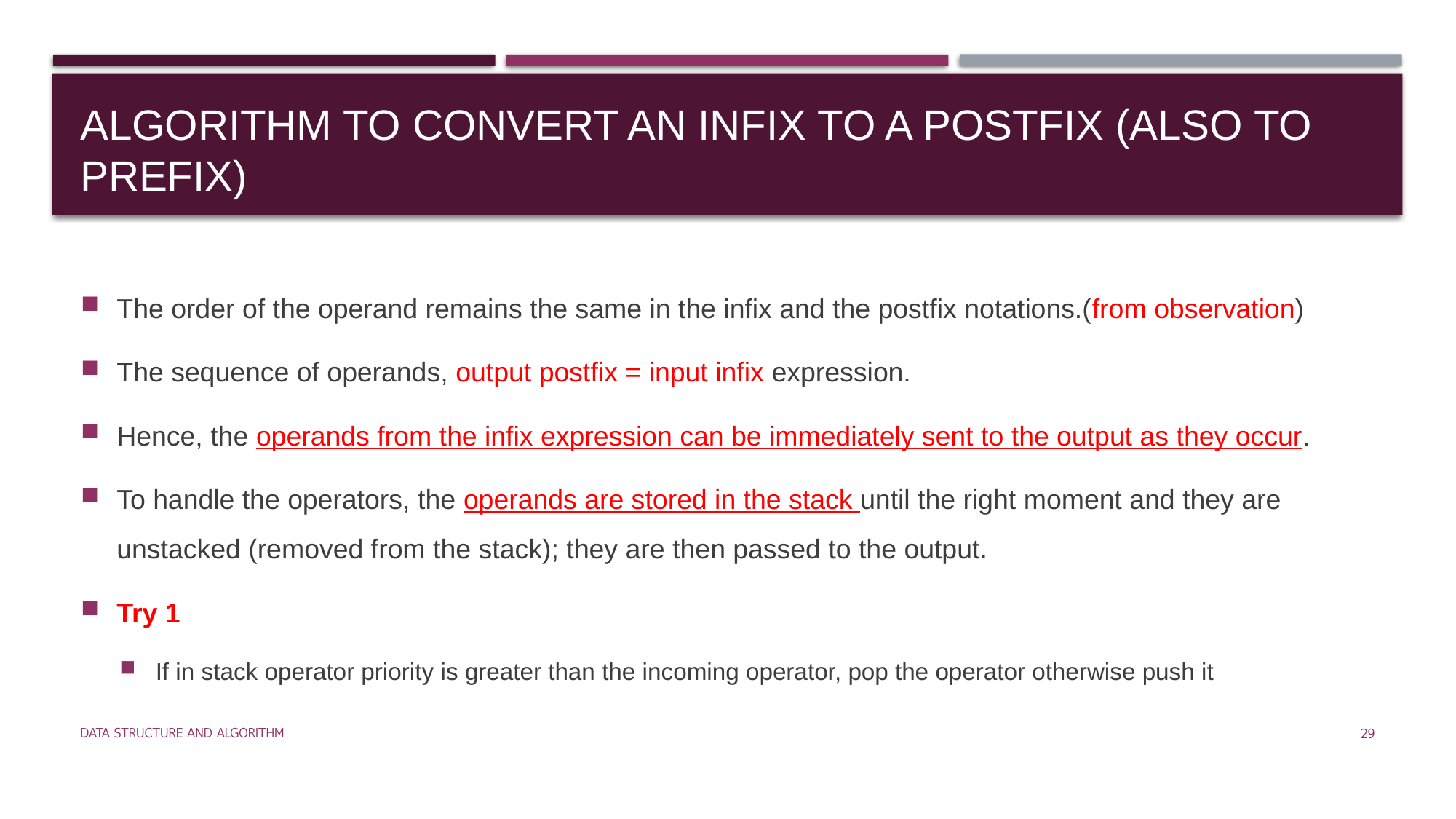

# algorithm to convert an infix to a postfix (also to prefix)
The order of the operand remains the same in the infix and the postfix notations.(from observation)
The sequence of operands, output postfix = input infix expression.
Hence, the operands from the infix expression can be immediately sent to the output as they occur.
To handle the operators, the operands are stored in the stack until the right moment and they are unstacked (removed from the stack); they are then passed to the output.
Try 1
If in stack operator priority is greater than the incoming operator, pop the operator otherwise push it
Data Structure and Algorithm
29